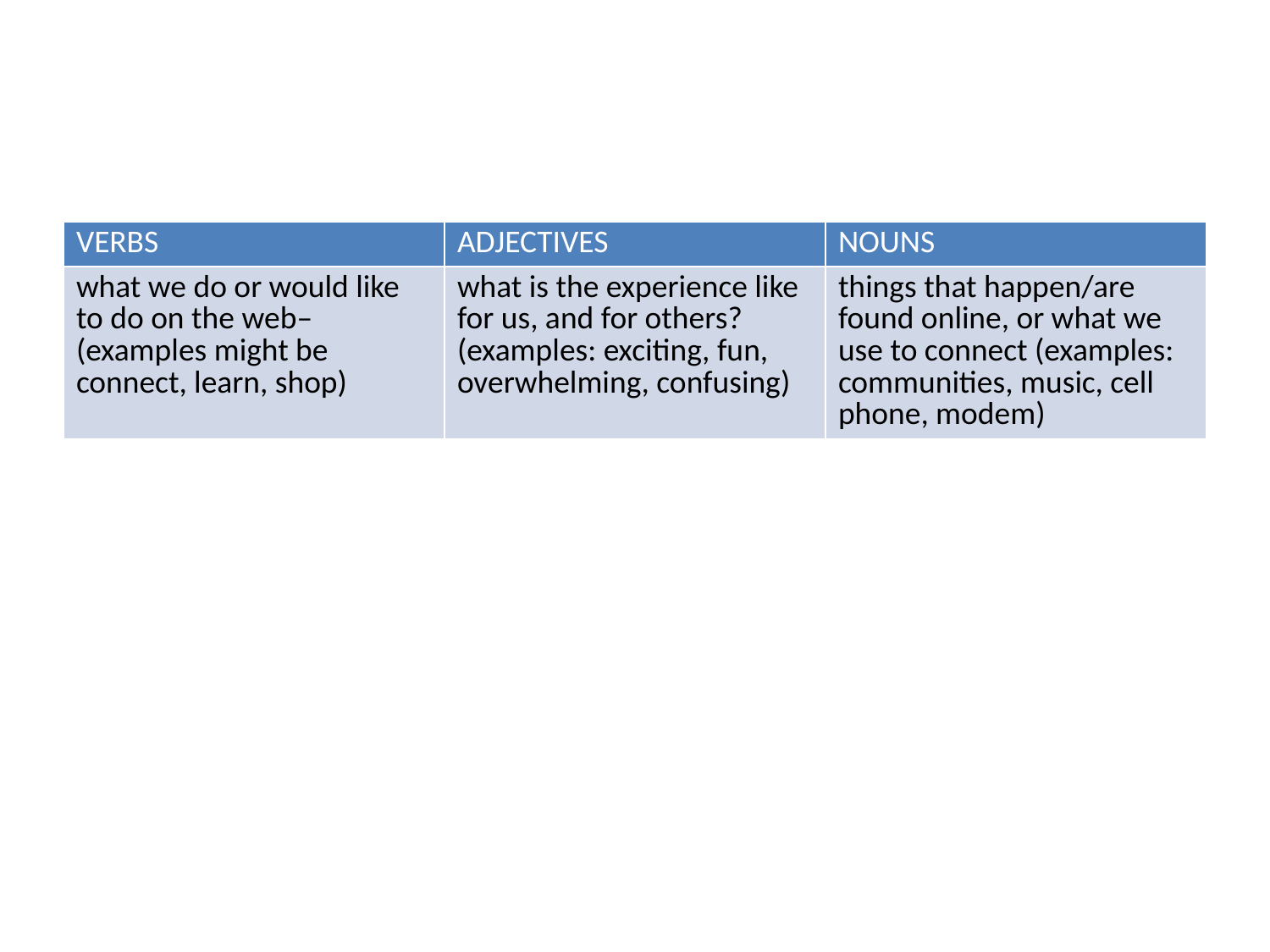

| VERBS | ADJECTIVES | NOUNS |
| --- | --- | --- |
| what we do or would like to do on the web– (examples might be connect, learn, shop) | what is the experience like for us, and for others? (examples: exciting, fun, overwhelming, confusing) | things that happen/are found online, or what we use to connect (examples: communities, music, cell phone, modem) |